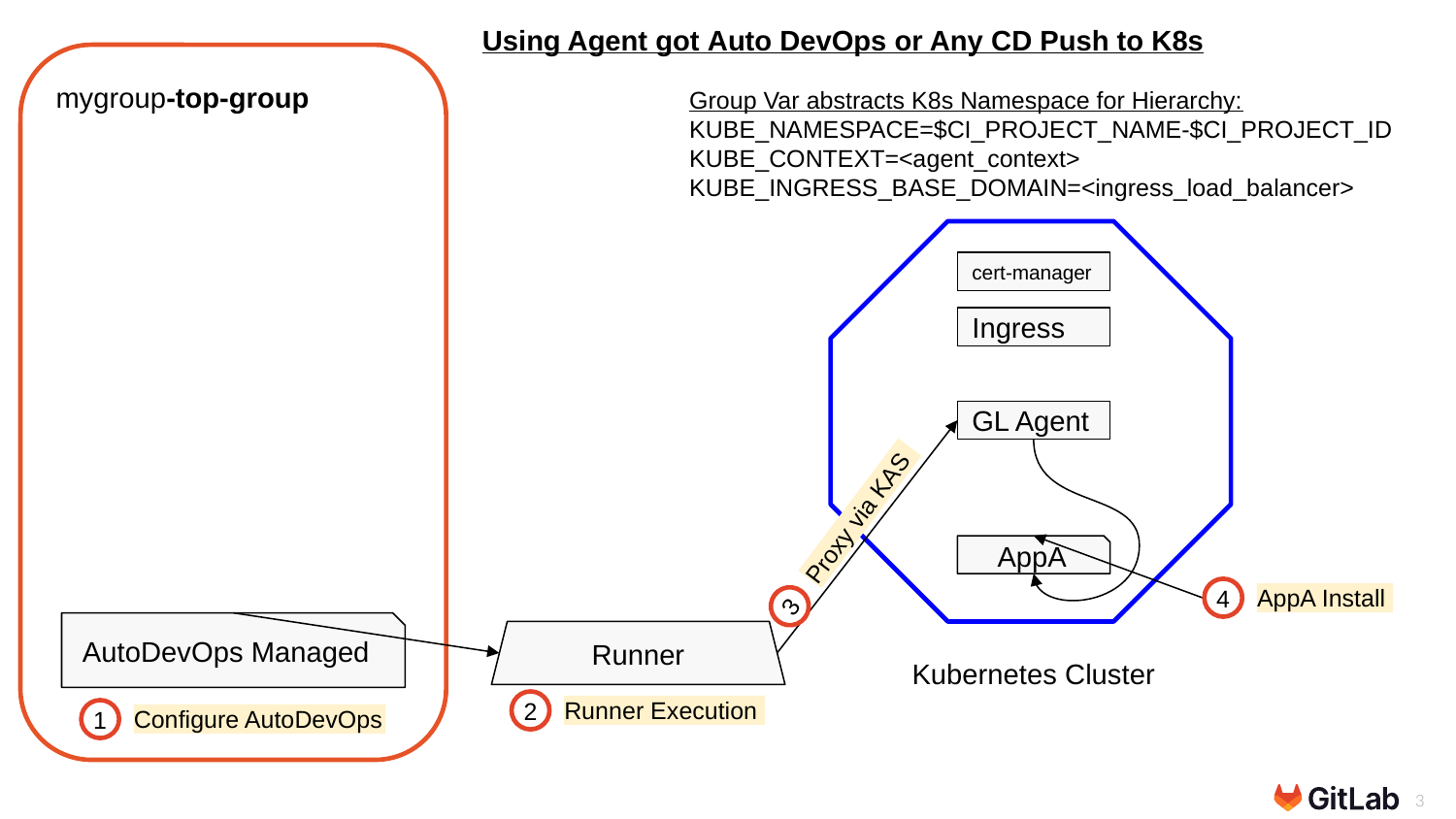

Using Agent got Auto DevOps or Any CD Push to K8s
mygroup-top-group
Group Var abstracts K8s Namespace for Hierarchy:
KUBE_NAMESPACE=$CI_PROJECT_NAME-$CI_PROJECT_ID
KUBE_CONTEXT=<agent_context>
KUBE_INGRESS_BASE_DOMAIN=<ingress_load_balancer>

cert-manager
Ingress
GL Agent
3
Proxy via KAS
AppA
4
AppA Install
AutoDevOps Managed
Runner
2
Runner Execution
Kubernetes Cluster
1
Configure AutoDevOps